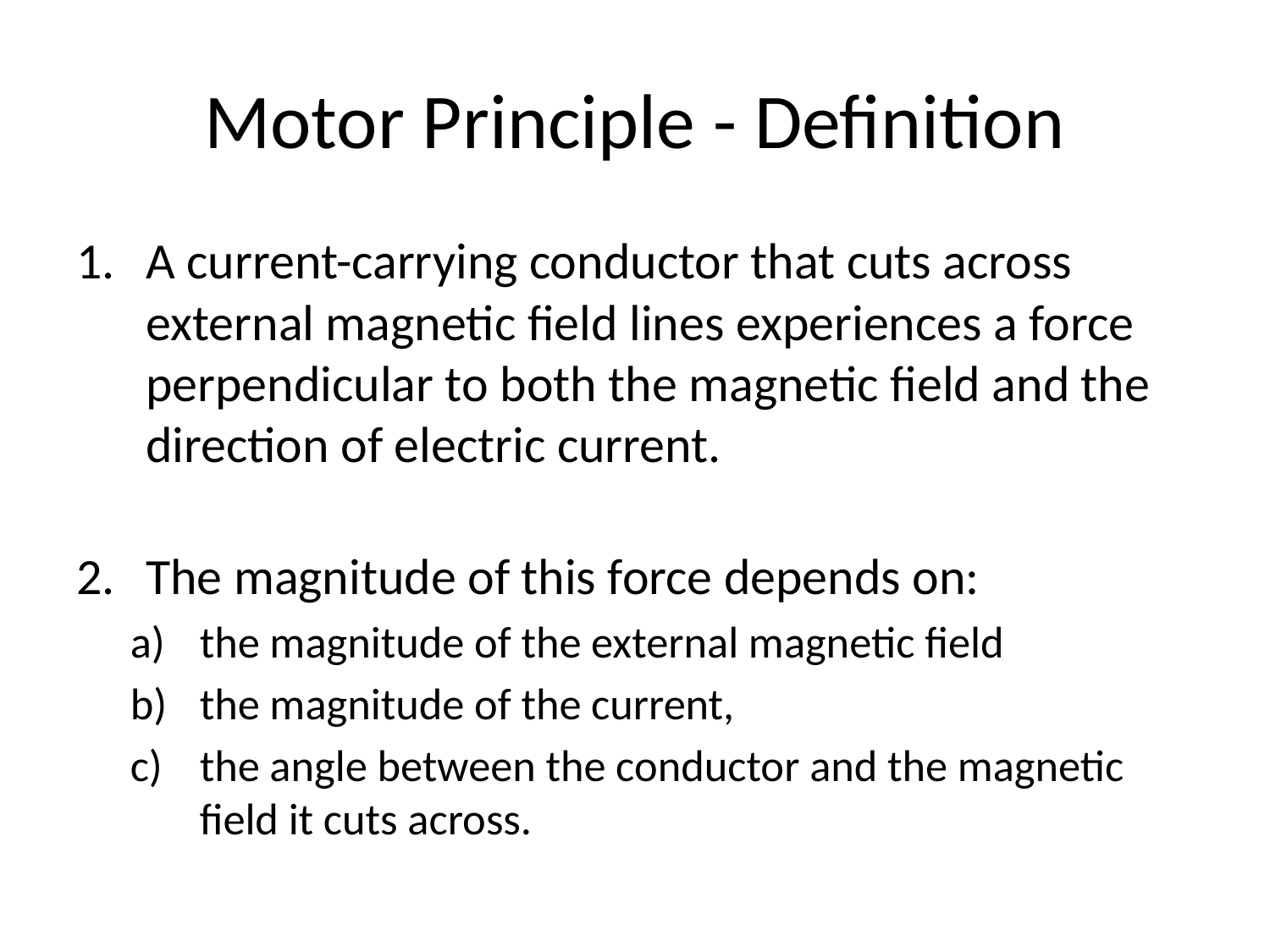

# Motor Principle - Definition
A current-carrying conductor that cuts across external magnetic field lines experiences a force perpendicular to both the magnetic field and the direction of electric current.
The magnitude of this force depends on:
the magnitude of the external magnetic field
the magnitude of the current,
the angle between the conductor and the magnetic field it cuts across.